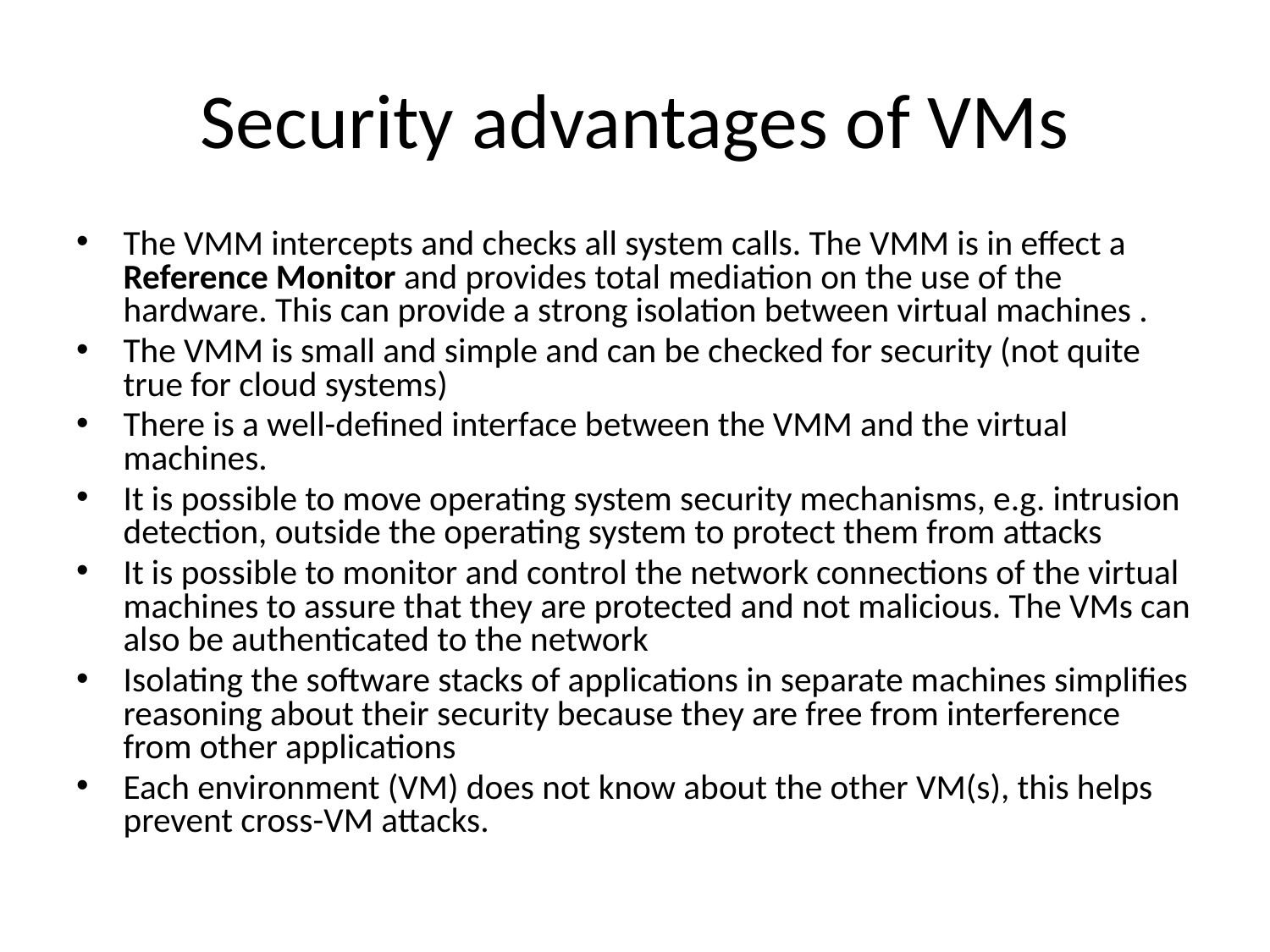

# Security advantages of VMs
The VMM intercepts and checks all system calls. The VMM is in effect a Reference Monitor and provides total mediation on the use of the hardware. This can provide a strong isolation between virtual machines .
The VMM is small and simple and can be checked for security (not quite true for cloud systems)
There is a well-defined interface between the VMM and the virtual machines.
It is possible to move operating system security mechanisms, e.g. intrusion detection, outside the operating system to protect them from attacks
It is possible to monitor and control the network connections of the virtual machines to assure that they are protected and not malicious. The VMs can also be authenticated to the network
Isolating the software stacks of applications in separate machines simplifies reasoning about their security because they are free from interference from other applications
Each environment (VM) does not know about the other VM(s), this helps prevent cross-VM attacks.